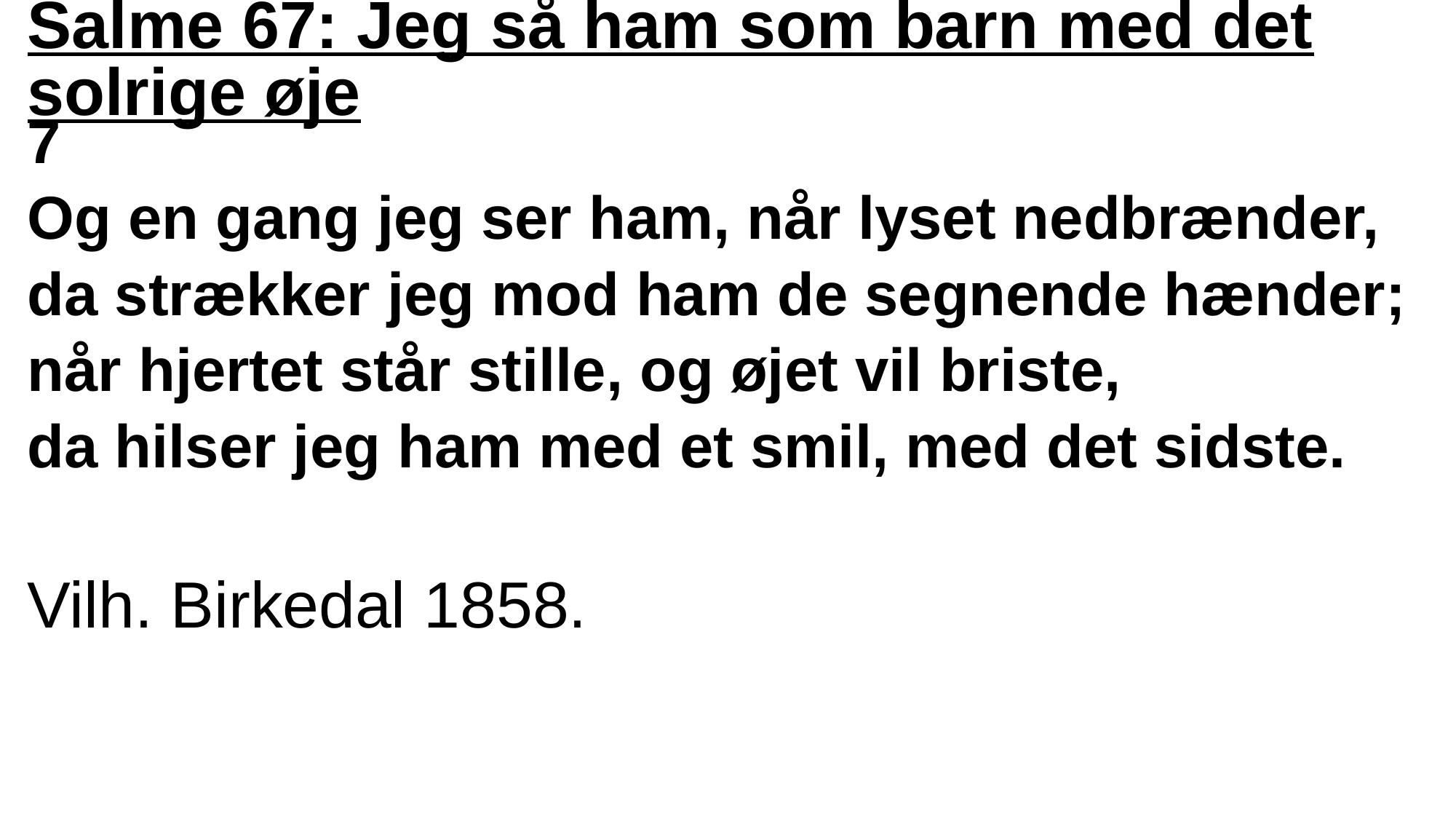

# Salme 67: Jeg så ham som barn med det solrige øje
7
Og en gang jeg ser ham, når lyset nedbrænder,
da strækker jeg mod ham de segnende hænder;
når hjertet står stille, og øjet vil briste,
da hilser jeg ham med et smil, med det sidste.

Vilh. Birkedal 1858.